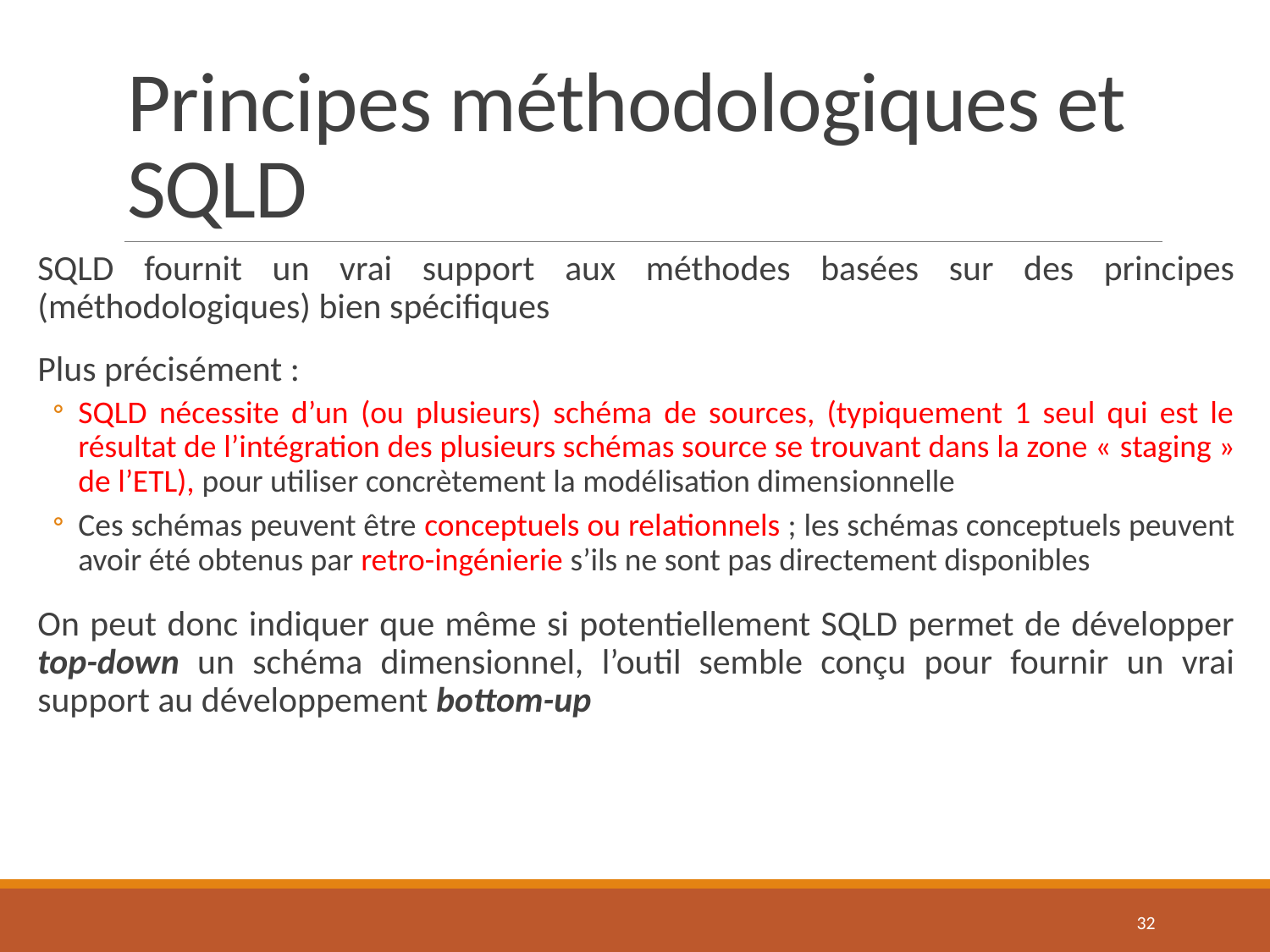

# Principes méthodologiques et SQLD
SQLD fournit un vrai support aux méthodes basées sur des principes (méthodologiques) bien spécifiques
Plus précisément :
SQLD nécessite d’un (ou plusieurs) schéma de sources, (typiquement 1 seul qui est le résultat de l’intégration des plusieurs schémas source se trouvant dans la zone « staging » de l’ETL), pour utiliser concrètement la modélisation dimensionnelle
Ces schémas peuvent être conceptuels ou relationnels ; les schémas conceptuels peuvent avoir été obtenus par retro-ingénierie s’ils ne sont pas directement disponibles
On peut donc indiquer que même si potentiellement SQLD permet de développer top-down un schéma dimensionnel, l’outil semble conçu pour fournir un vrai support au développement bottom-up
32